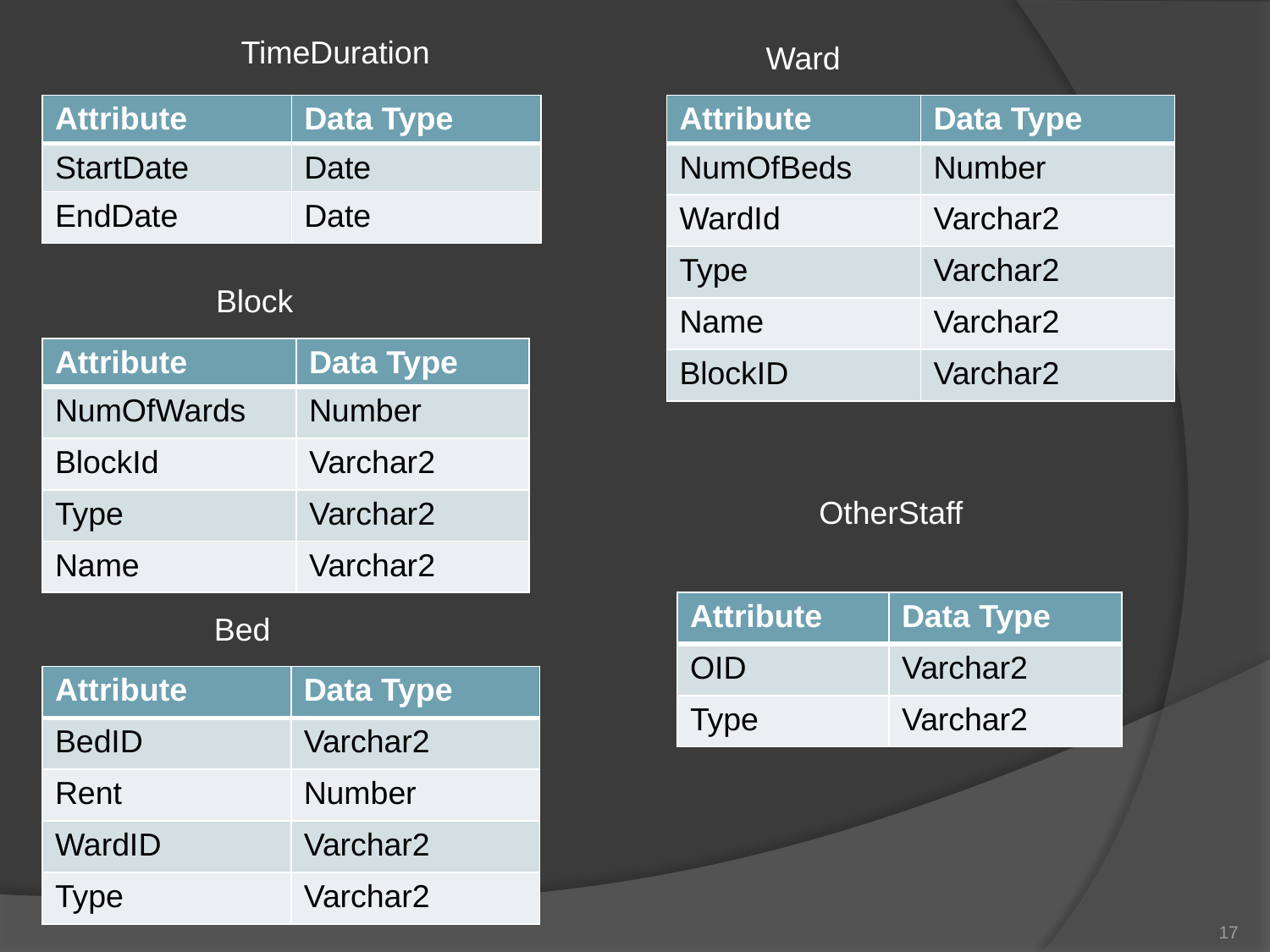

TimeDuration
Ward
| Attribute | Data Type |
| --- | --- |
| StartDate | Date |
| EndDate | Date |
| Attribute | Data Type |
| --- | --- |
| NumOfBeds | Number |
| WardId | Varchar2 |
| Type | Varchar2 |
| Name | Varchar2 |
| BlockID | Varchar2 |
Block
| Attribute | Data Type |
| --- | --- |
| NumOfWards | Number |
| BlockId | Varchar2 |
| Type | Varchar2 |
| Name | Varchar2 |
OtherStaff
| Attribute | Data Type |
| --- | --- |
| OID | Varchar2 |
| Type | Varchar2 |
Bed
| Attribute | Data Type |
| --- | --- |
| BedID | Varchar2 |
| Rent | Number |
| WardID | Varchar2 |
| Type | Varchar2 |
17